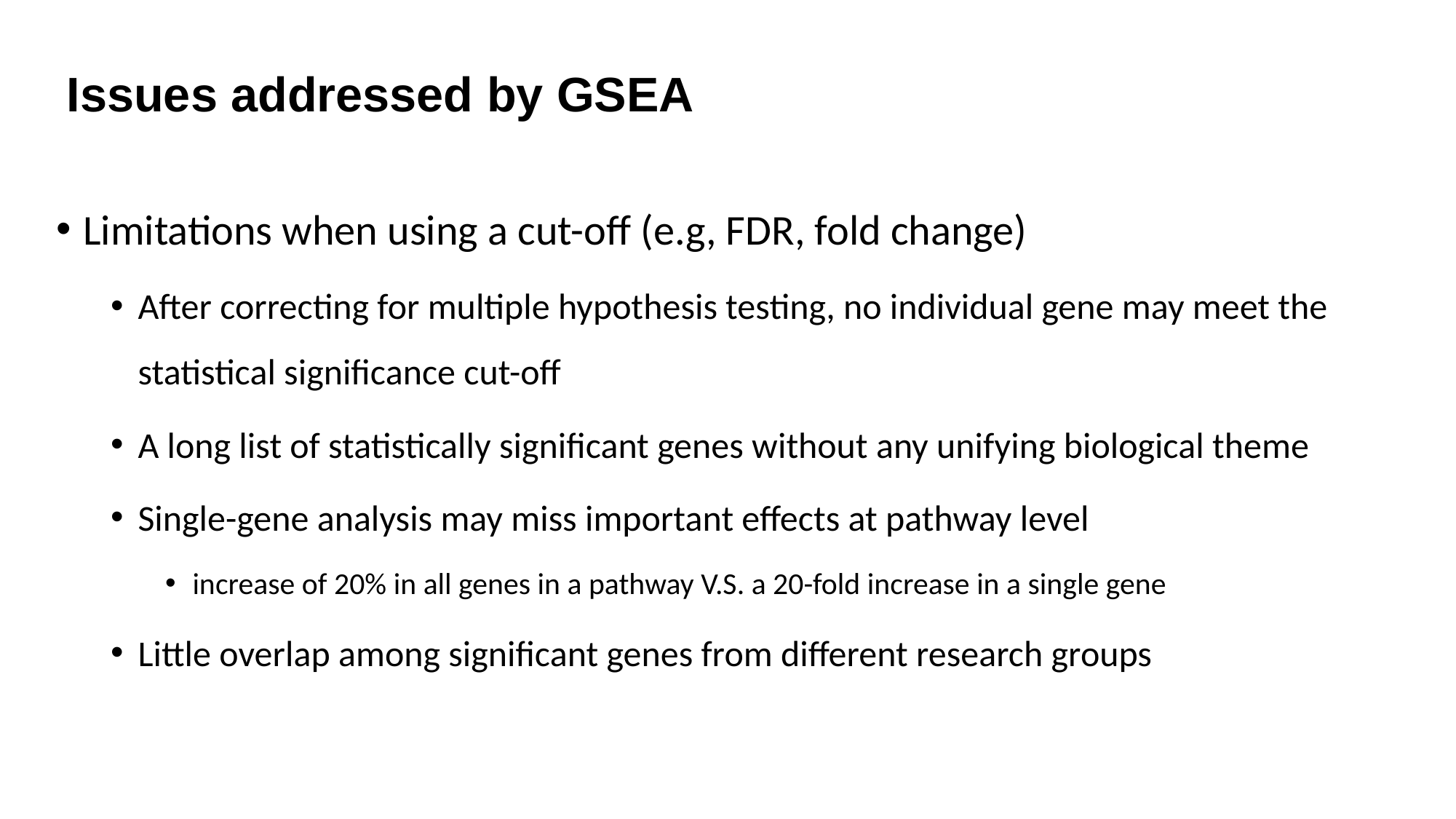

# Issues addressed by GSEA
Limitations when using a cut-off (e.g, FDR, fold change)
After correcting for multiple hypothesis testing, no individual gene may meet the statistical significance cut-off
A long list of statistically significant genes without any unifying biological theme
Single-gene analysis may miss important effects at pathway level
increase of 20% in all genes in a pathway V.S. a 20-fold increase in a single gene
Little overlap among significant genes from different research groups